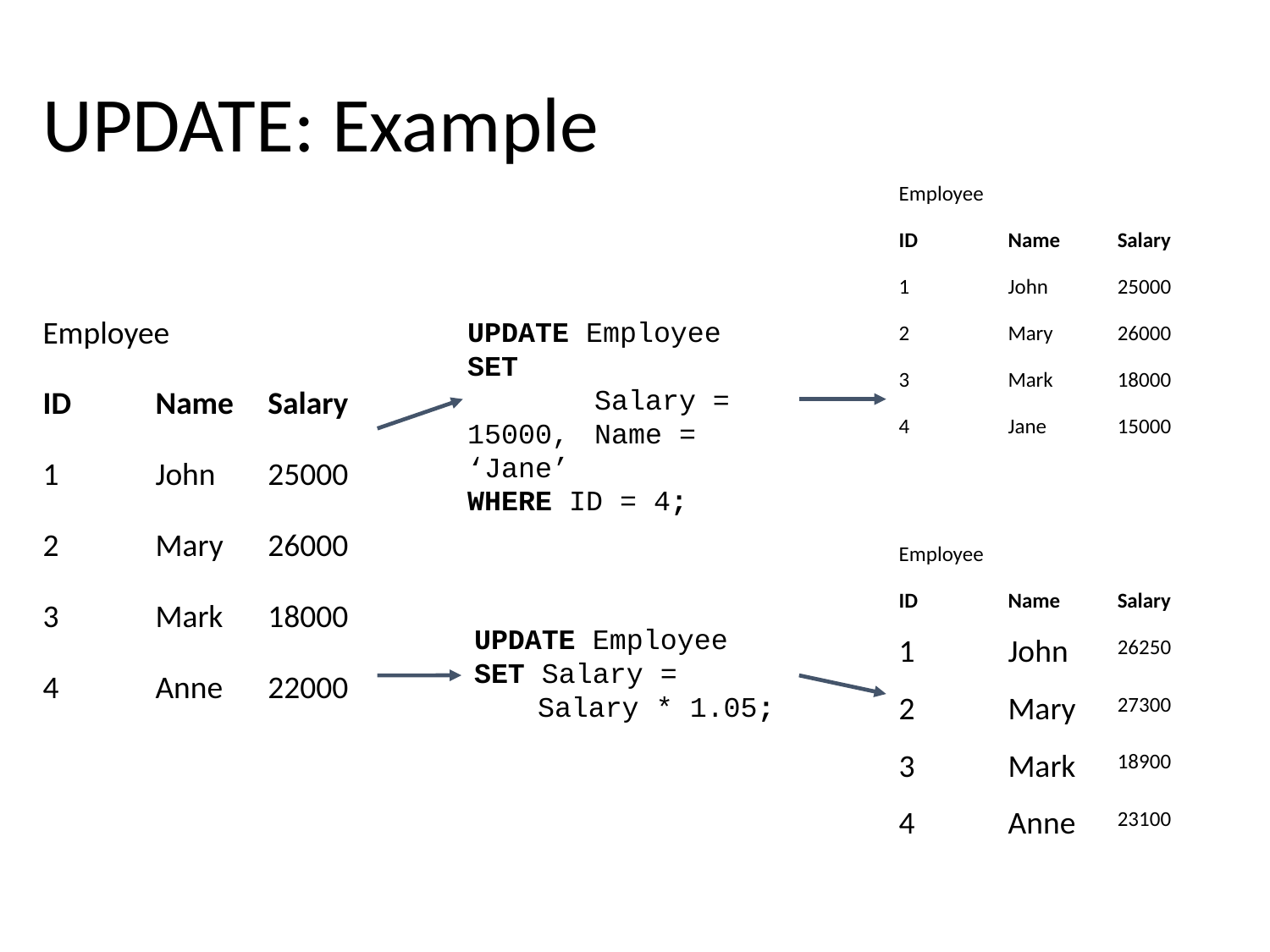

# UPDATE: Example
| Employee |  |  |
| --- | --- | --- |
| ID | Name | Salary |
| 1 | John | 25000 |
| 2 | Mary | 26000 |
| 3 | Mark | 18000 |
| 4 | Jane | 15000 |
UPDATE Employee
SET
	Salary = 15000, 	Name = ‘Jane’
WHERE ID = 4;
| Employee |  |  |
| --- | --- | --- |
| ID | Name | Salary |
| 1 | John | 25000 |
| 2 | Mary | 26000 |
| 3 | Mark | 18000 |
| 4 | Anne | 22000 |
| Employee |  |  |
| --- | --- | --- |
| ID | Name | Salary |
| 1 | John | 26250 |
| 2 | Mary | 27300 |
| 3 | Mark | 18900 |
| 4 | Anne | 23100 |
UPDATE Employee
SET Salary =
Salary * 1.05;